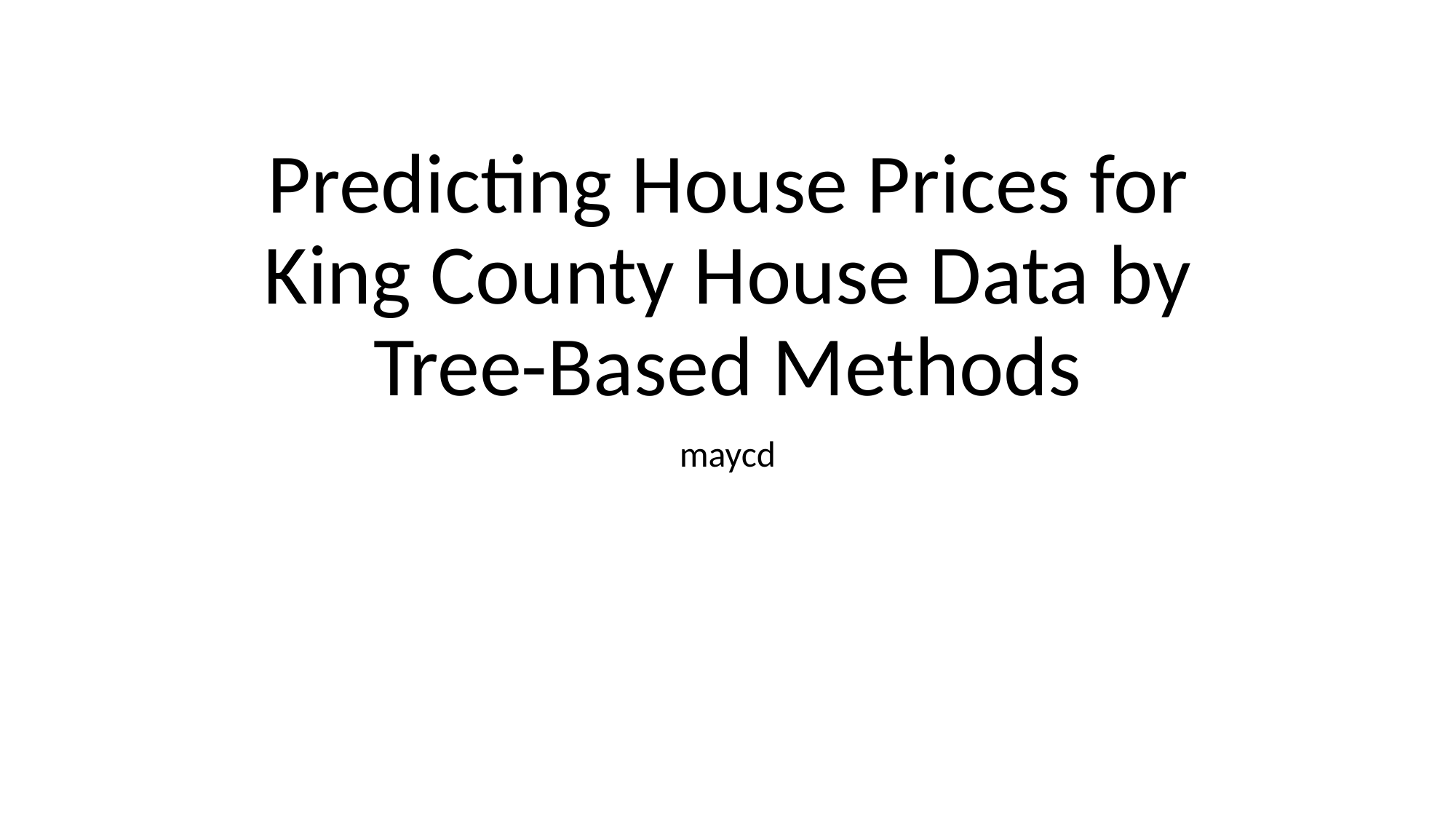

# Predicting House Prices for King County House Data by Tree-Based Methods
maycd